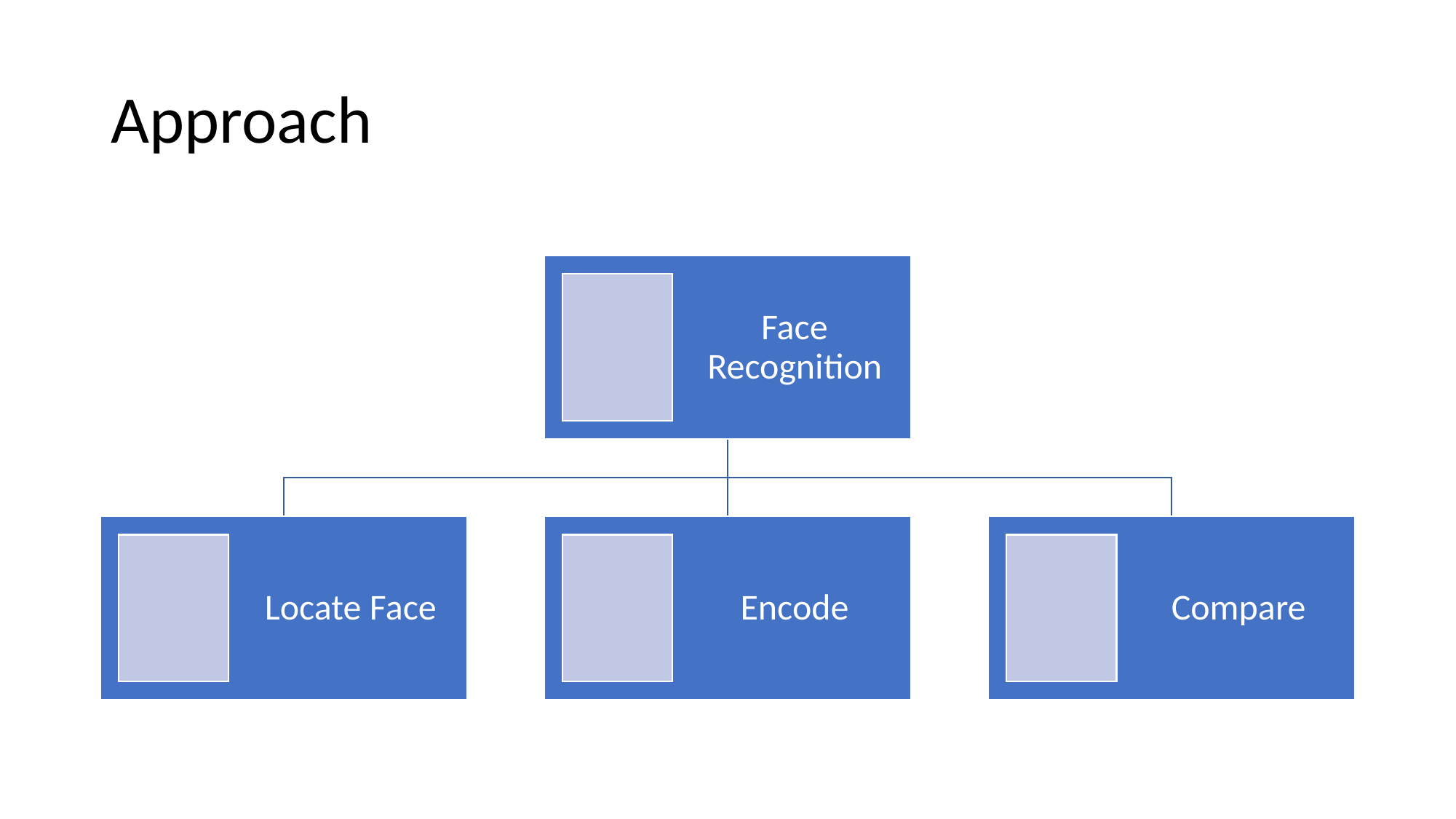

# Approach
Face Recognition
Locate Face
Encode
Compare